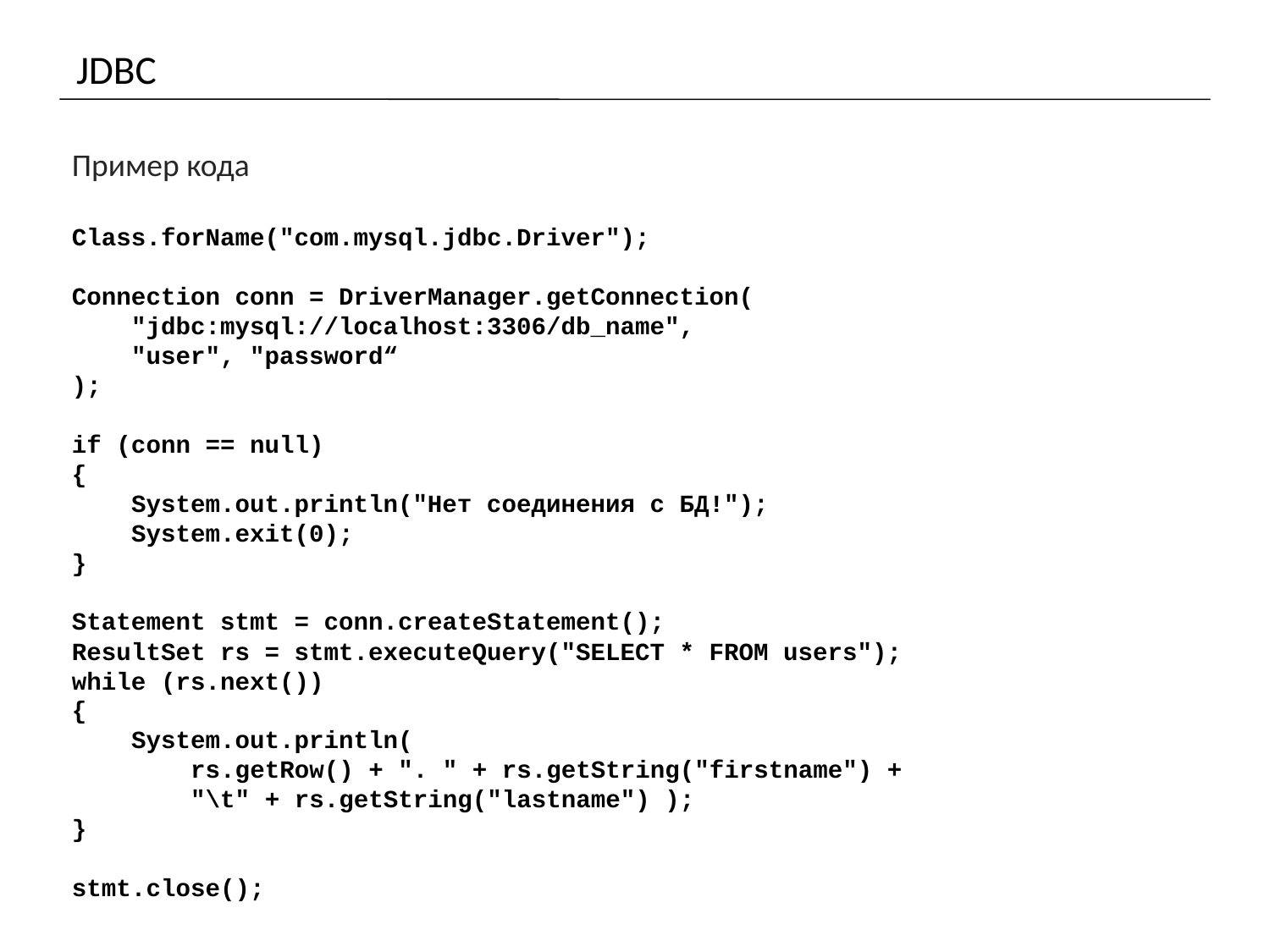

# JDBC
Пример кода

Class.forName("com.mysql.jdbc.Driver");

Connection conn = DriverManager.getConnection(
    "jdbc:mysql://localhost:3306/db_name",
    "user", "password“
);

if (conn == null)
{
    System.out.println("Нет соединения с БД!");
    System.exit(0);
}

Statement stmt = conn.createStatement();
ResultSet rs = stmt.executeQuery("SELECT * FROM users");
while (rs.next())
{
    System.out.println(
        rs.getRow() + ". " + rs.getString("firstname") +
        "\t" + rs.getString("lastname") );
}

stmt.close();